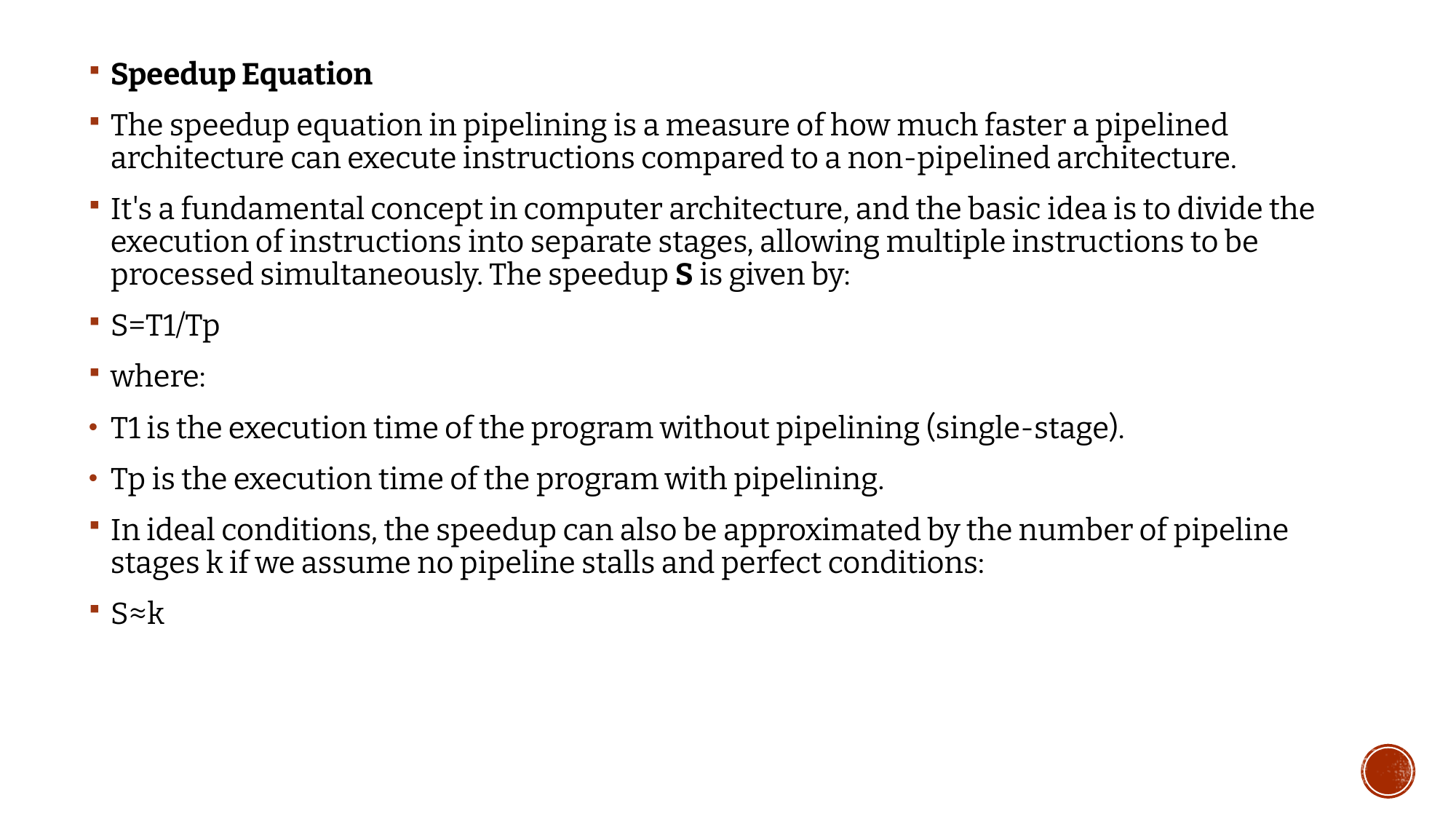

Speedup Equation
The speedup equation in pipelining is a measure of how much faster a pipelined architecture can execute instructions compared to a non-pipelined architecture.
It's a fundamental concept in computer architecture, and the basic idea is to divide the execution of instructions into separate stages, allowing multiple instructions to be processed simultaneously. The speedup S is given by:
S=T1/Tp
where:
T1 is the execution time of the program without pipelining (single-stage).
Tp is the execution time of the program with pipelining.
In ideal conditions, the speedup can also be approximated by the number of pipeline stages k if we assume no pipeline stalls and perfect conditions:
S≈k